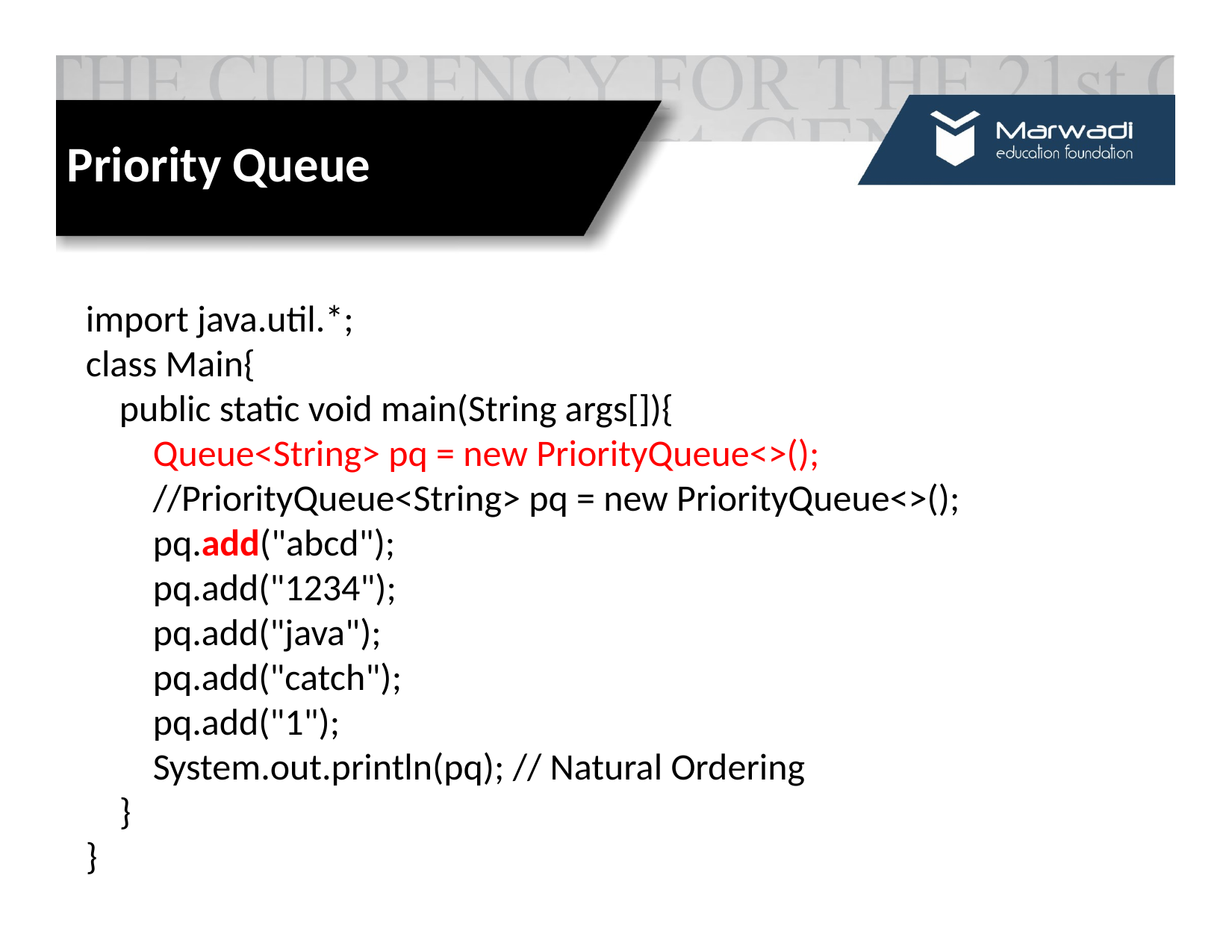

Priority Queue
import java.util.*;
class Main{
    public static void main(String args[]){
        Queue<String> pq = new PriorityQueue<>();
        //PriorityQueue<String> pq = new PriorityQueue<>();
        pq.add("abcd");
        pq.add("1234");
        pq.add("java");
        pq.add("catch");
        pq.add("1");
        System.out.println(pq); // Natural Ordering
    }
}